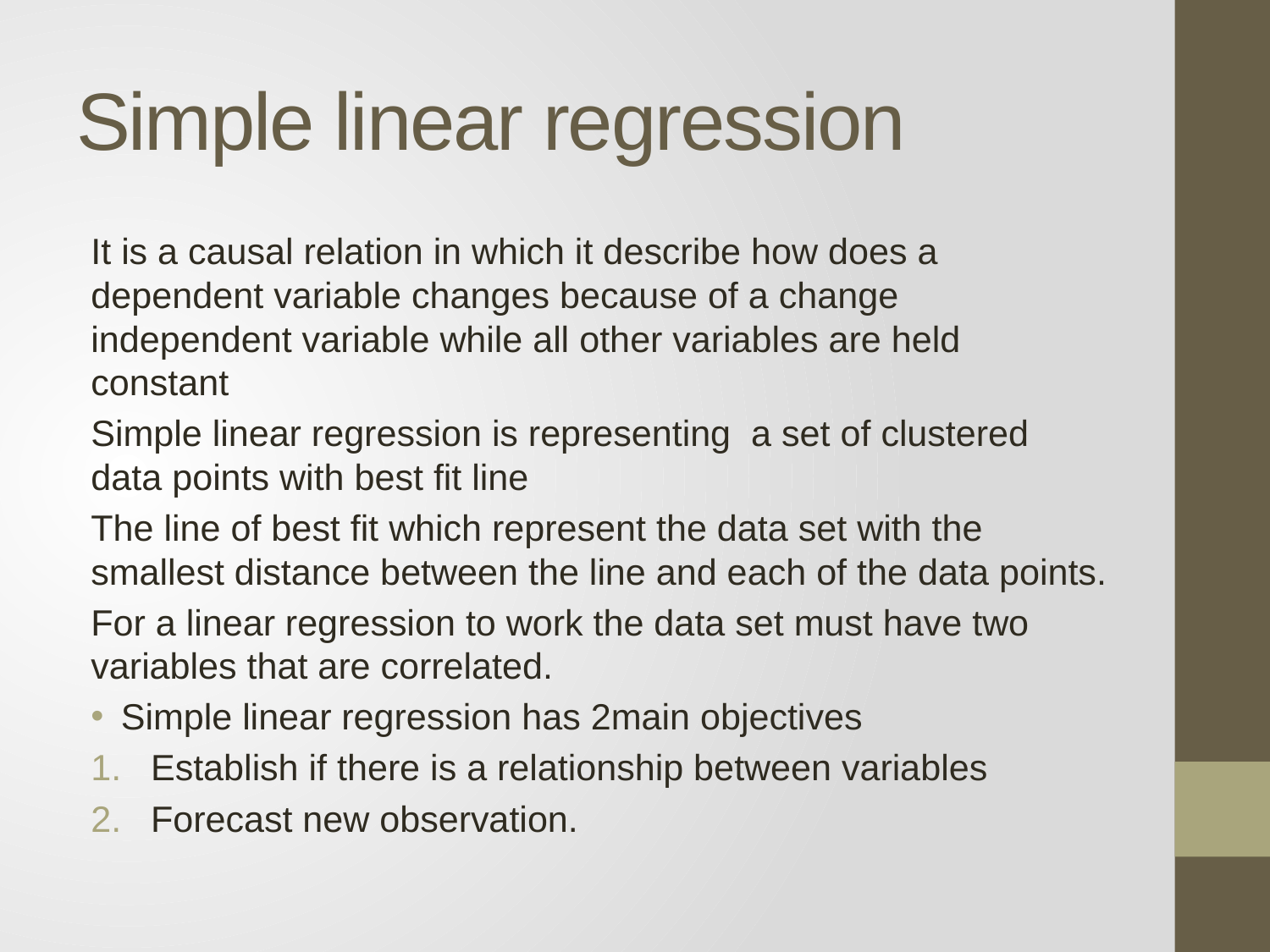

# Simple linear regression
It is a causal relation in which it describe how does a dependent variable changes because of a change independent variable while all other variables are held constant
Simple linear regression is representing  a set of clustered data points with best fit line
The line of best fit which represent the data set with the smallest distance between the line and each of the data points.
For a linear regression to work the data set must have two variables that are correlated.
Simple linear regression has 2main objectives
Establish if there is a relationship between variables
Forecast new observation.